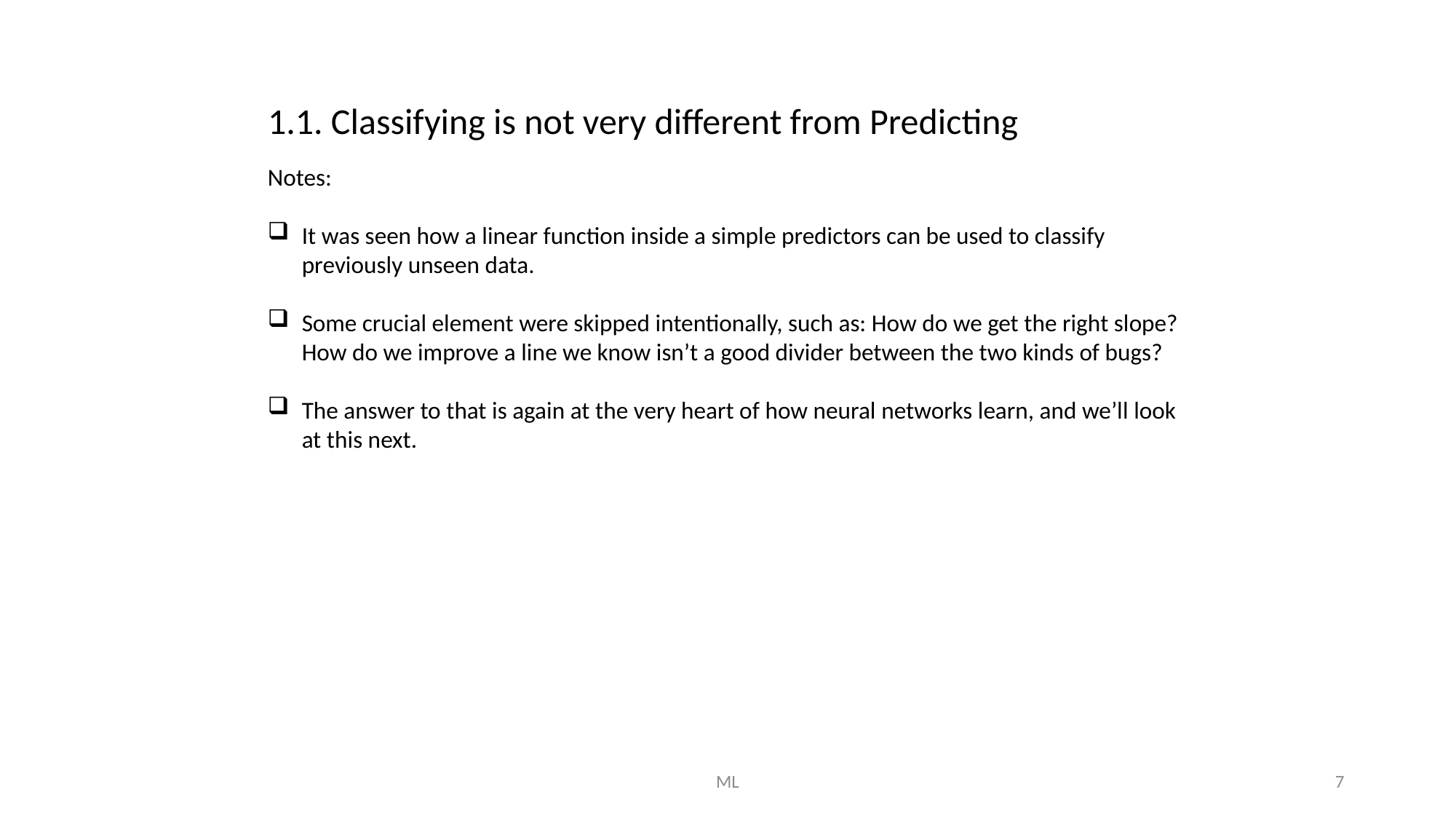

# 1.1. Classifying is not very different from Predicting
Notes:

It was seen how a linear function inside a simple predictors can be used to classify previously unseen data.

Some crucial element were skipped intentionally, such as: How do we get the right slope? How do we improve a line we know isn’t a good divider between the two kinds of bugs?

The answer to that is again at the very heart of how neural networks learn, and we’ll look at this next.
ML
7